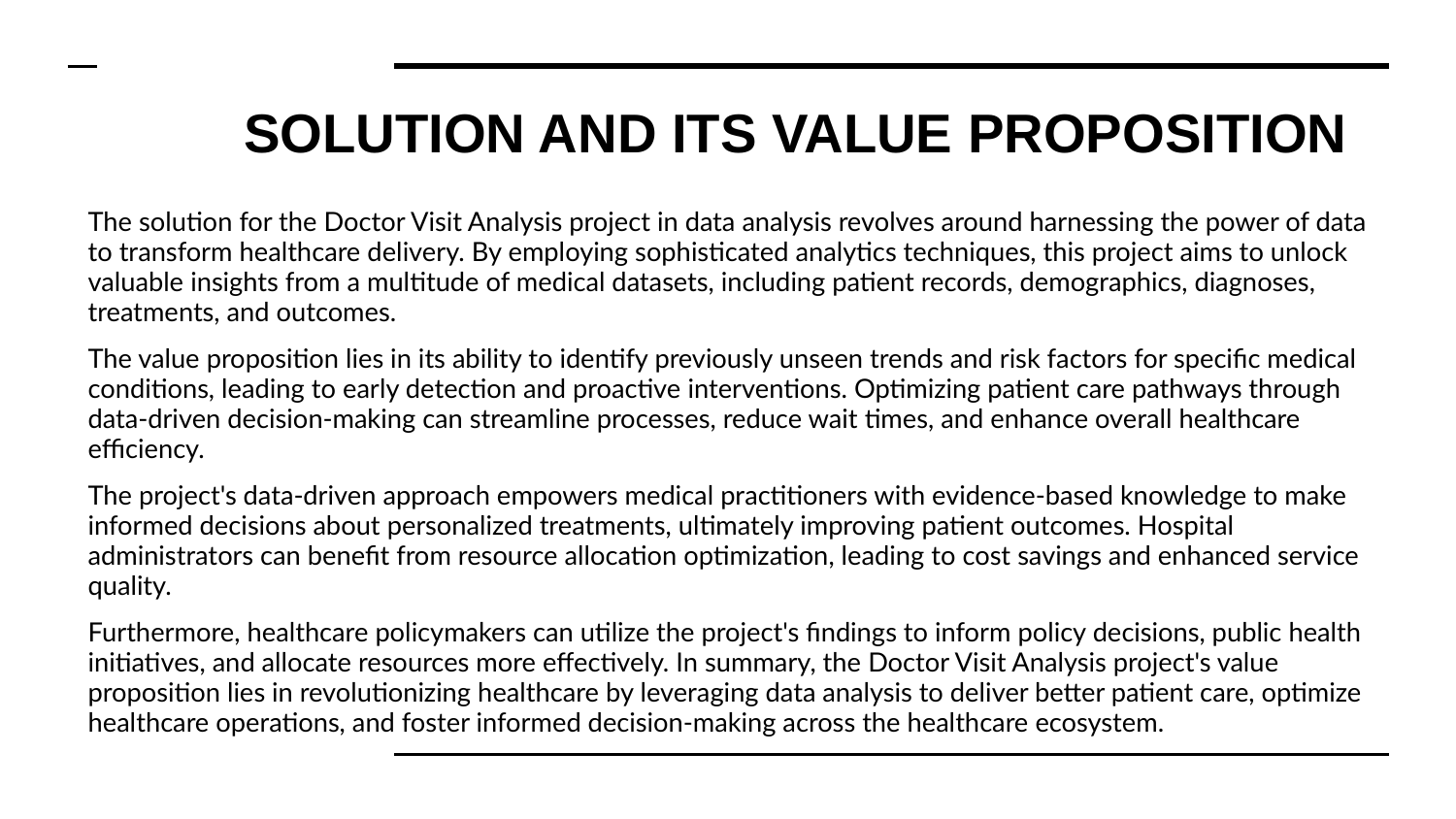

# SOLUTION AND ITS VALUE PROPOSITION
The solution for the Doctor Visit Analysis project in data analysis revolves around harnessing the power of data to transform healthcare delivery. By employing sophisticated analytics techniques, this project aims to unlock valuable insights from a multitude of medical datasets, including patient records, demographics, diagnoses, treatments, and outcomes.
The value proposition lies in its ability to identify previously unseen trends and risk factors for specific medical conditions, leading to early detection and proactive interventions. Optimizing patient care pathways through data-driven decision-making can streamline processes, reduce wait times, and enhance overall healthcare efficiency.
The project's data-driven approach empowers medical practitioners with evidence-based knowledge to make informed decisions about personalized treatments, ultimately improving patient outcomes. Hospital administrators can benefit from resource allocation optimization, leading to cost savings and enhanced service quality.
Furthermore, healthcare policymakers can utilize the project's findings to inform policy decisions, public health initiatives, and allocate resources more effectively. In summary, the Doctor Visit Analysis project's value proposition lies in revolutionizing healthcare by leveraging data analysis to deliver better patient care, optimize healthcare operations, and foster informed decision-making across the healthcare ecosystem.